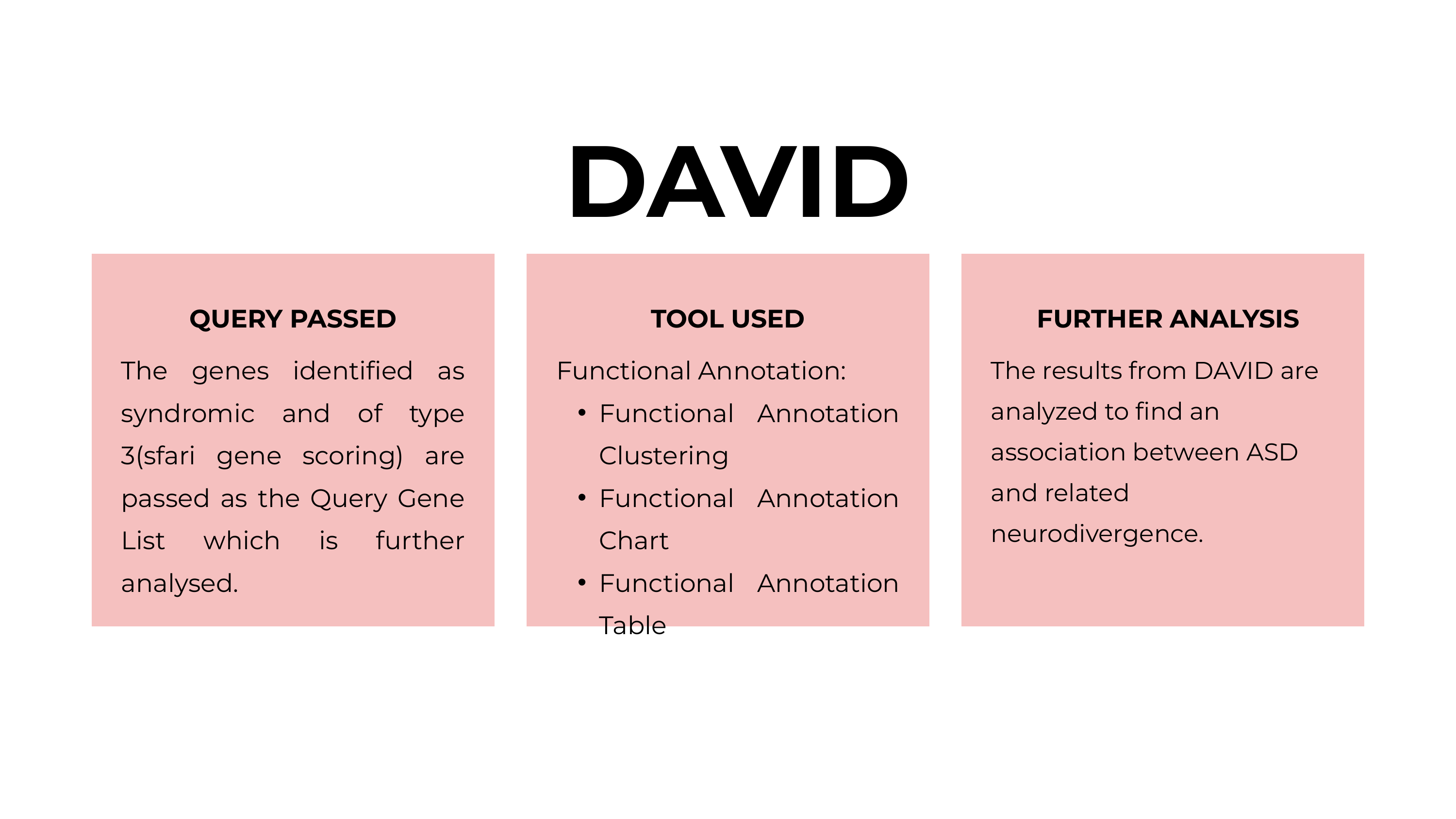

DAVID

QUERY PASSED
TOOL USED
FURTHER ANALYSIS
The genes identified as syndromic and of type 3(sfari gene scoring) are passed as the Query Gene List which is further analysed.
Functional Annotation:
Functional Annotation Clustering
Functional Annotation Chart
Functional Annotation Table
The results from DAVID are analyzed to find an association between ASD and related neurodivergence.